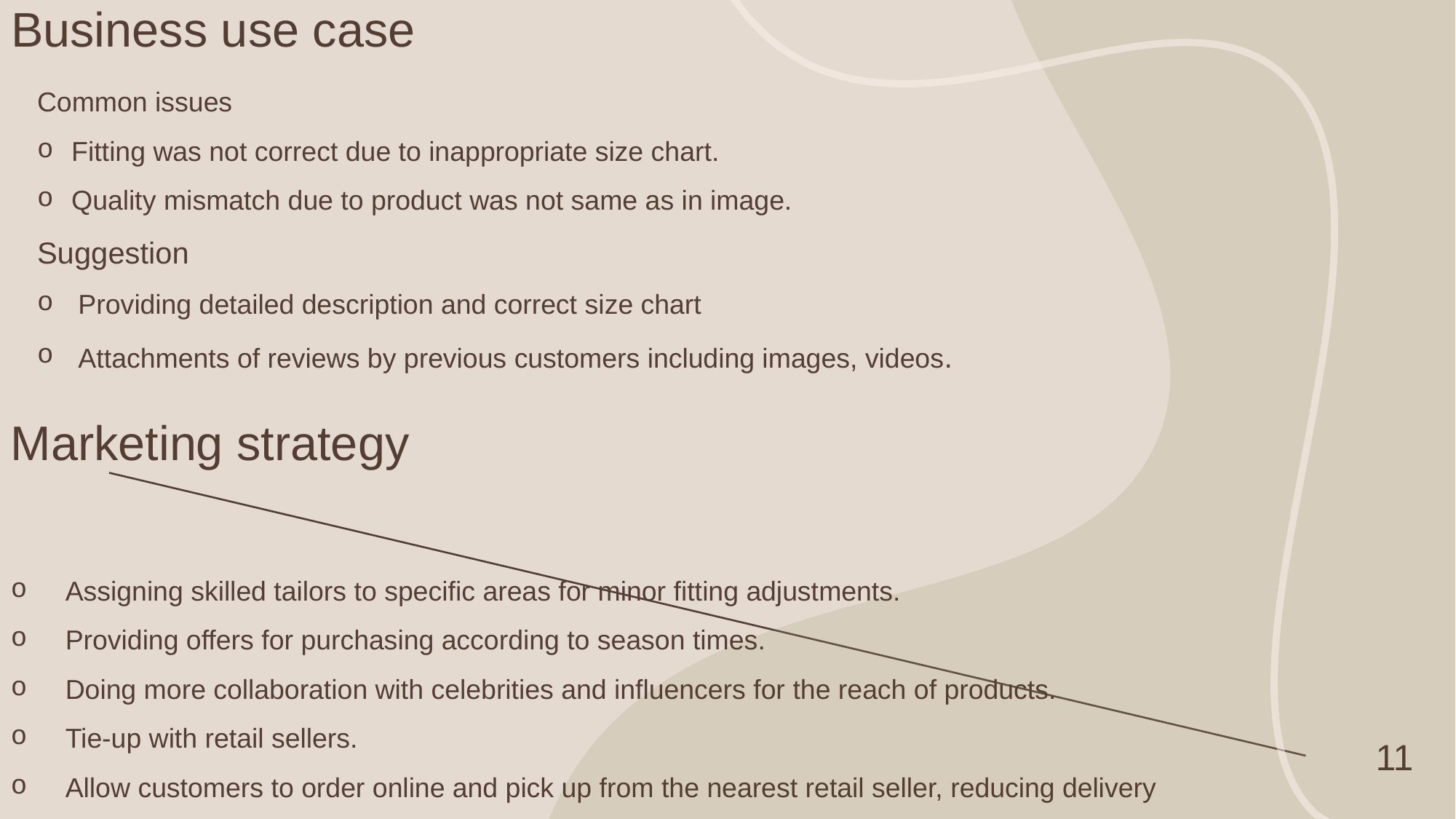

# Business use case
Common issues
Fitting was not correct due to inappropriate size chart.
Quality mismatch due to product was not same as in image.
Suggestion
Providing detailed description and correct size chart
Attachments of reviews by previous customers including images, videos.
Marketing strategy
Assigning skilled tailors to specific areas for minor fitting adjustments.
Providing offers for purchasing according to season times.
Doing more collaboration with celebrities and influencers for the reach of products.
Tie-up with retail sellers.
Allow customers to order online and pick up from the nearest retail seller, reducing delivery time and cost

11